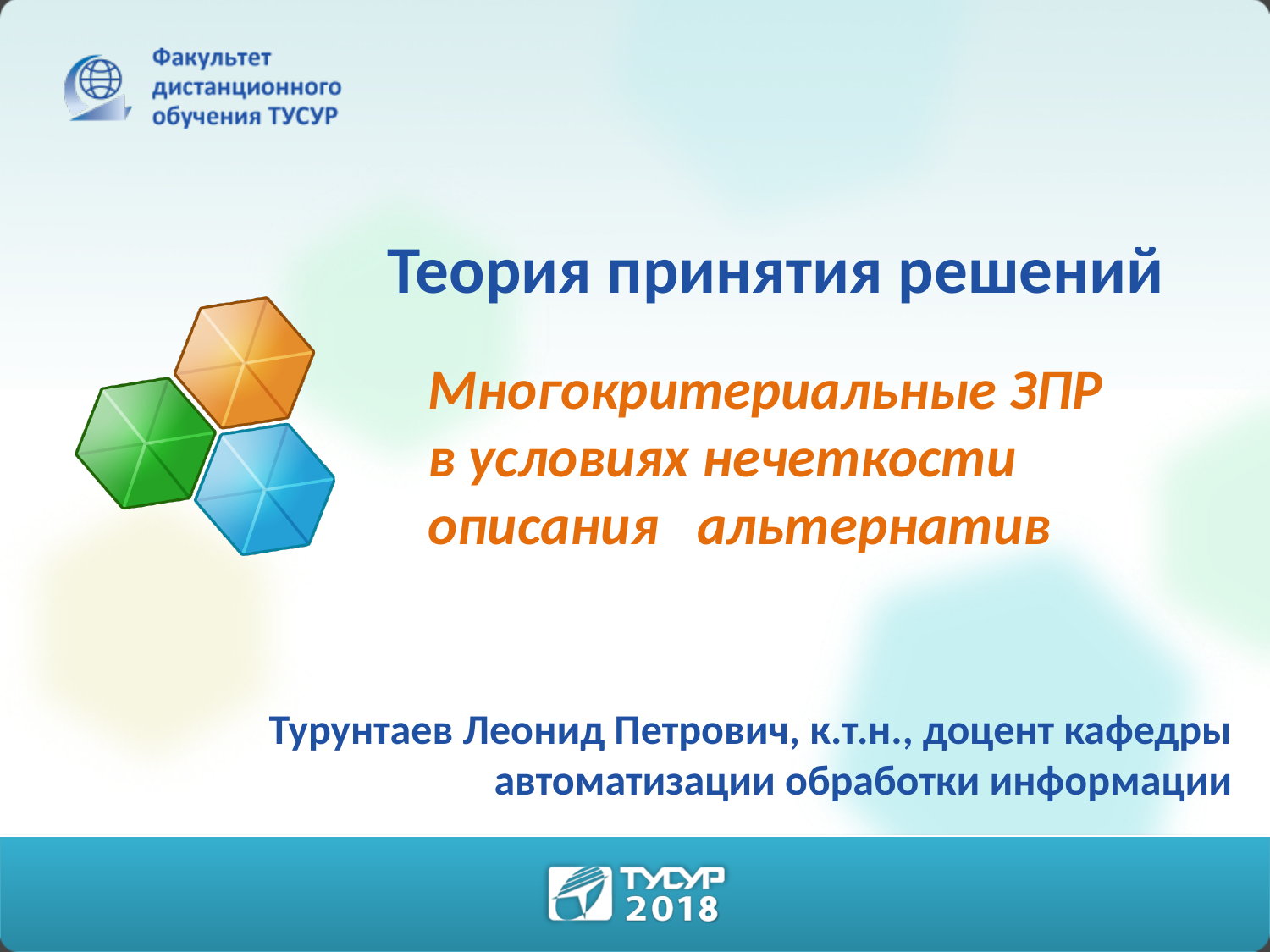

# Теория принятия решений
Многокритериальные ЗПР в условиях нечеткости описания   альтернатив
Турунтаев Леонид Петрович, к.т.н., доцент кафедры автоматизации обработки информации